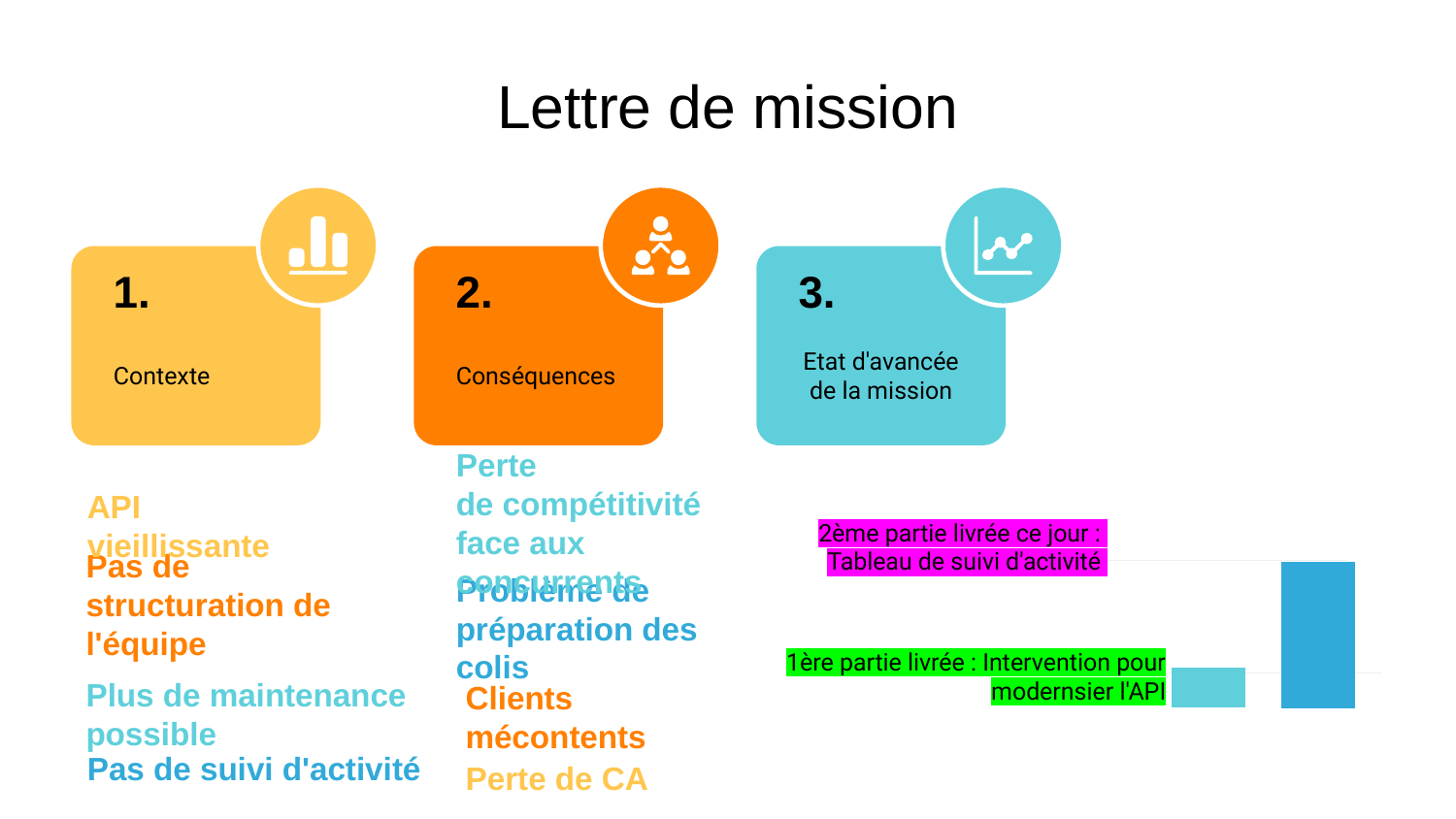

# Lettre de mission

1.
2.
3.
Contexte
Conséquences
Etat d'avancée de la mission
2ème partie livrée ce jour :
Tableau de suivi d'activité

1ère partie livrée : Intervention pour modernsier l'API

API vieillissante
Perte de compétitivité face aux concurrents
Pas de structuration de l'équipe
Problème de préparation des colis
Plus de maintenance possible
Clients mécontents
Pas de suivi d'activité
Perte de CA